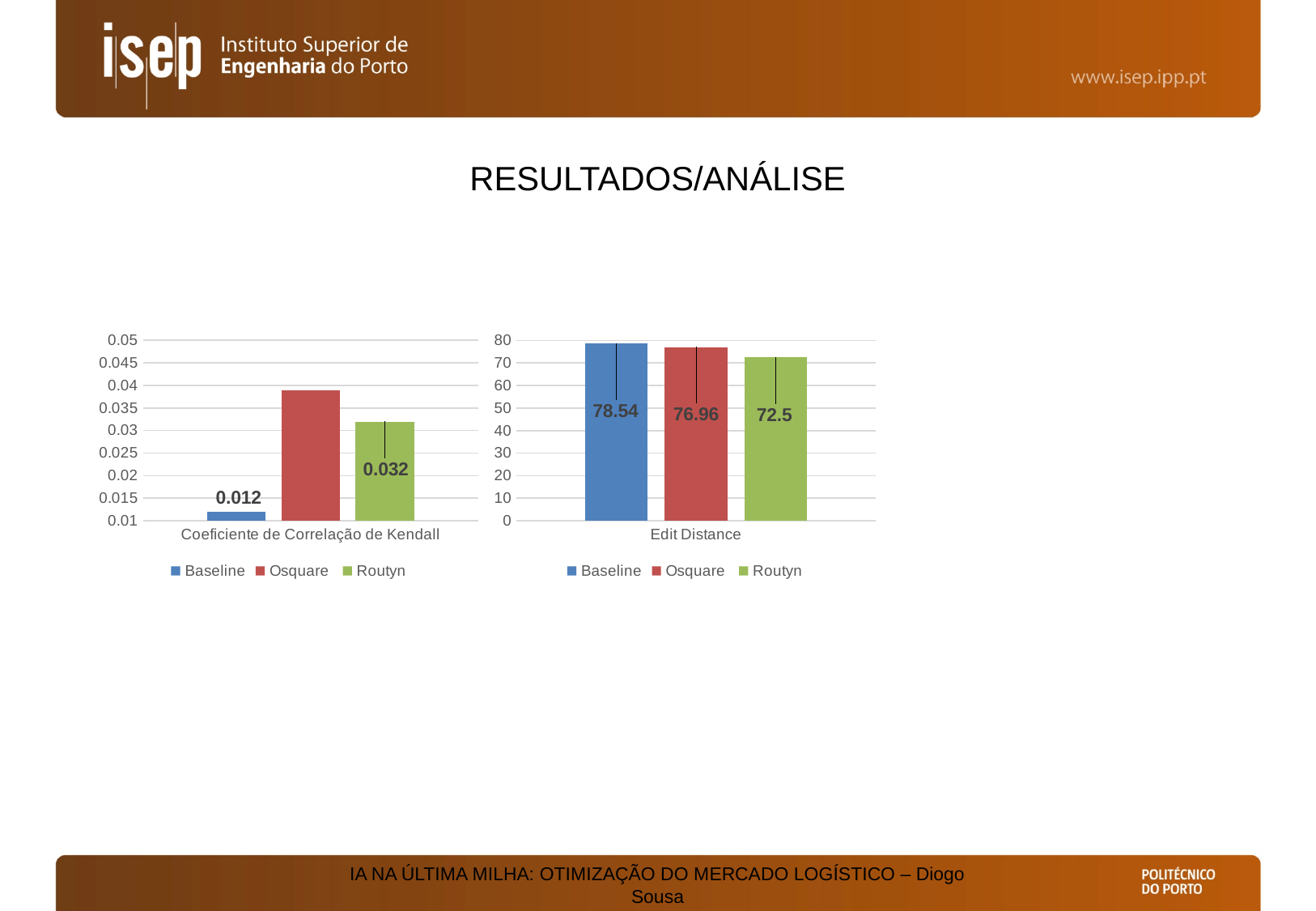

#
Resultados/análise

### Chart

| Category | Baseline | Osquare  | Routyn |
|---|---|---|---|
| Coeficiente de Correlação de Kendall | 0.012 | 0.039 | 0.032 |

### Chart

| Category | Baseline | Osquare  | Routyn |
|---|---|---|---|
| Edit Distance | 78.54 | 76.96 | 72.5 |
IA NA ÚLTIMA MILHA: OTIMIZAÇÃO DO MERCADO LOGÍSTICO – Diogo Sousa